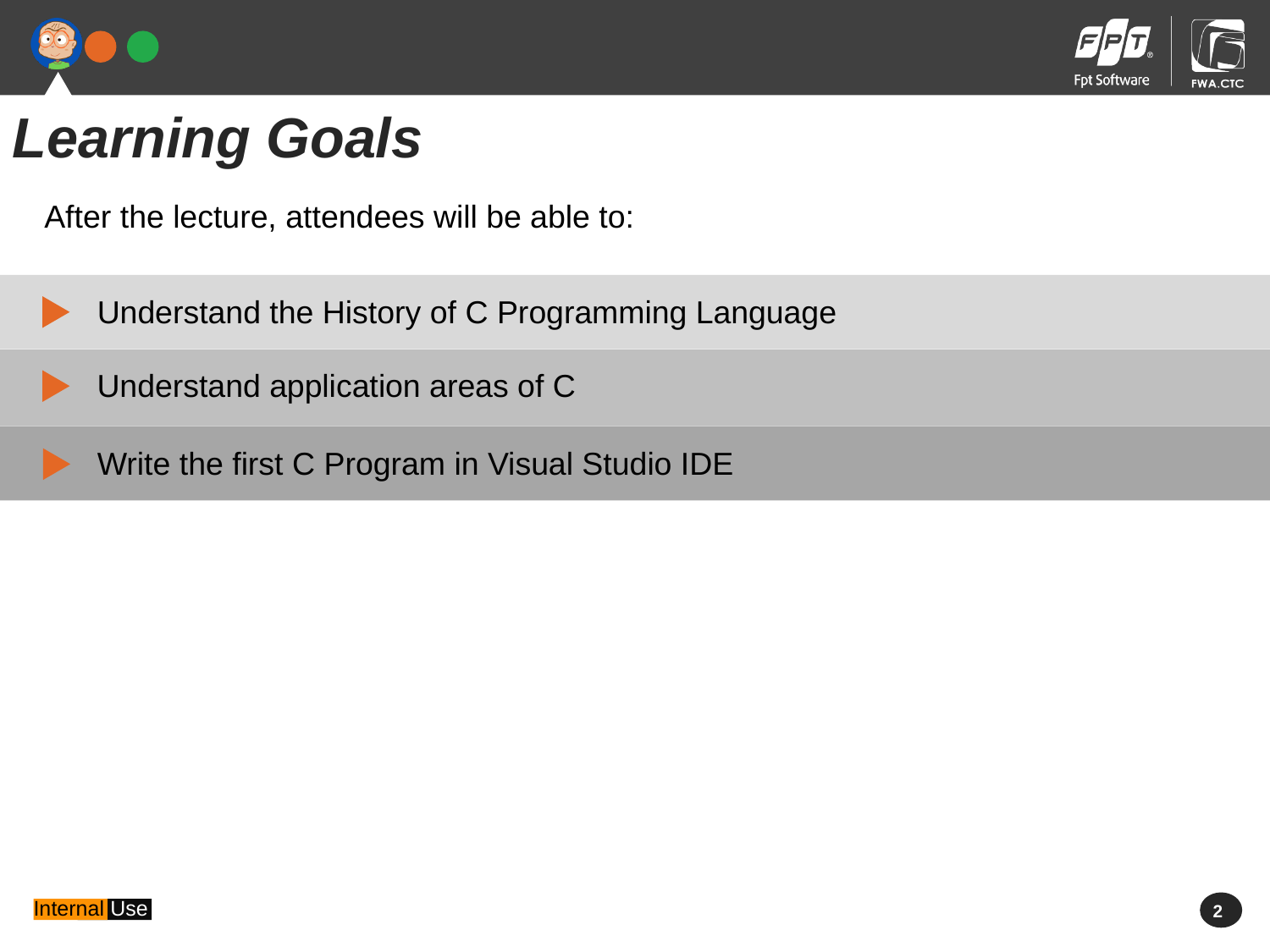

Learning Goals
After the lecture, attendees will be able to:

Understand the History of C Programming Language

Understand application areas of C

Write the first C Program in Visual Studio IDE

  2